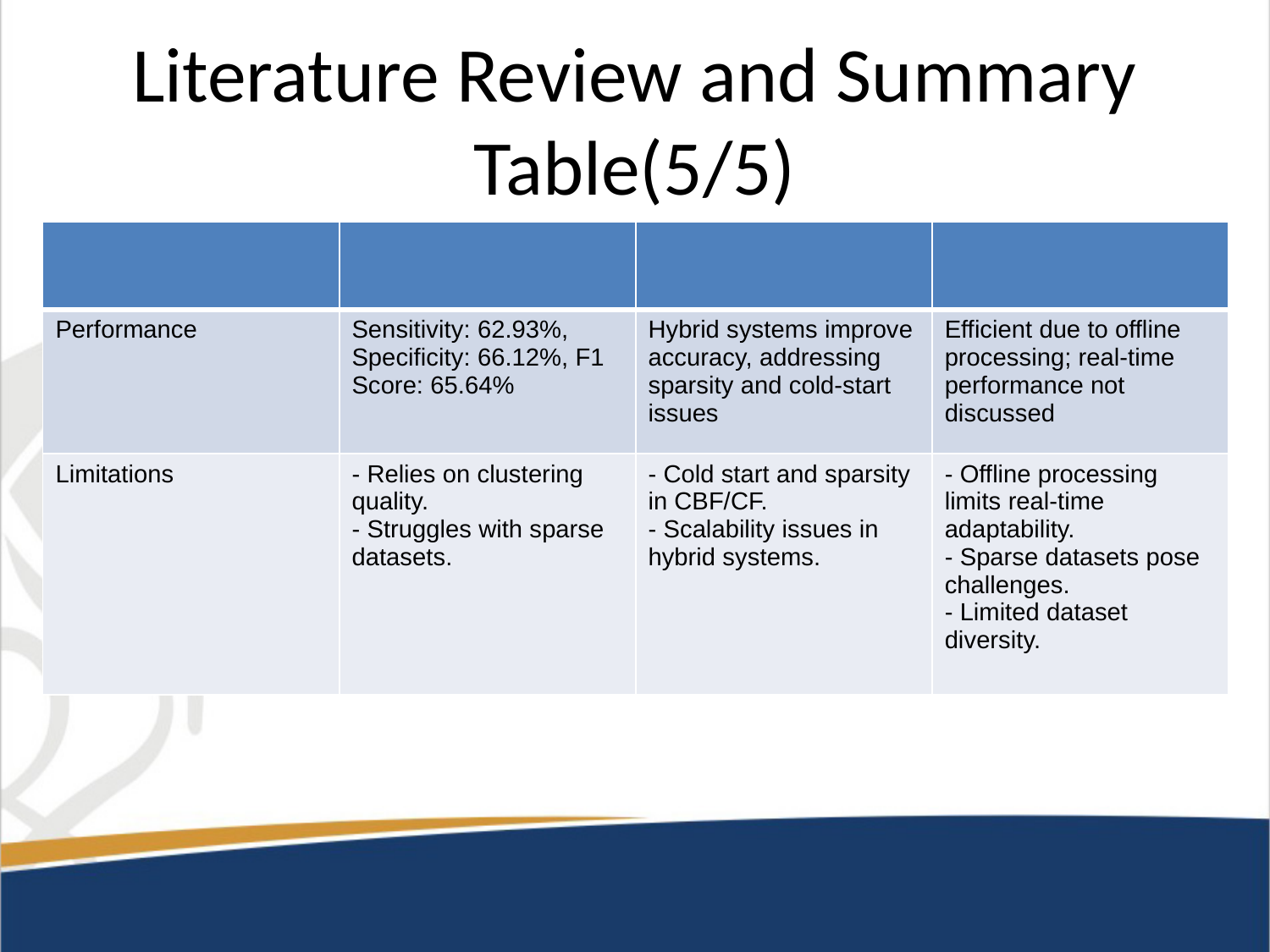

# Literature Review and Summary Table(5/5)
|  |  |  |  |
| --- | --- | --- | --- |
| Performance | Sensitivity: 62.93%, Specificity: 66.12%, F1 Score: 65.64% | Hybrid systems improve accuracy, addressing sparsity and cold-start issues | Efficient due to offline processing; real-time performance not discussed |
| Limitations | - Relies on clustering quality. - Struggles with sparse datasets. | - Cold start and sparsity in CBF/CF. - Scalability issues in hybrid systems. | - Offline processing limits real-time adaptability. - Sparse datasets pose challenges. - Limited dataset diversity. |